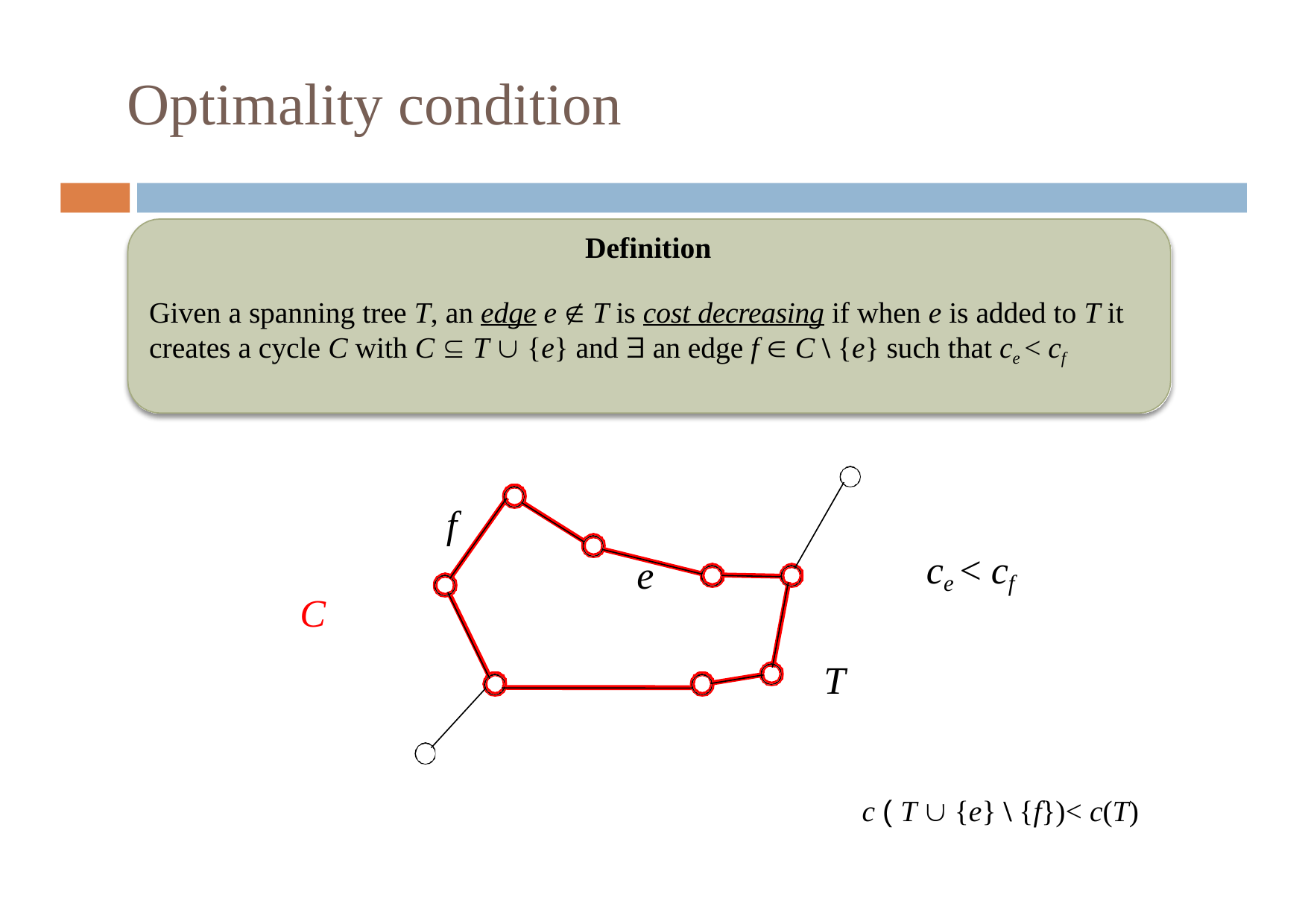

# Optimality condition

Definition
Given a spanning tree T, an edge e ∉ T is cost decreasing if when e is added to T it  creates a cycle C with C ⊆ T ∪ {e} and ∃ an edge f ∈ C \ {e} such that ce < cf

f

ce < cf
e

C

T

c ( T ∪ {e} \ {f})< c(T)